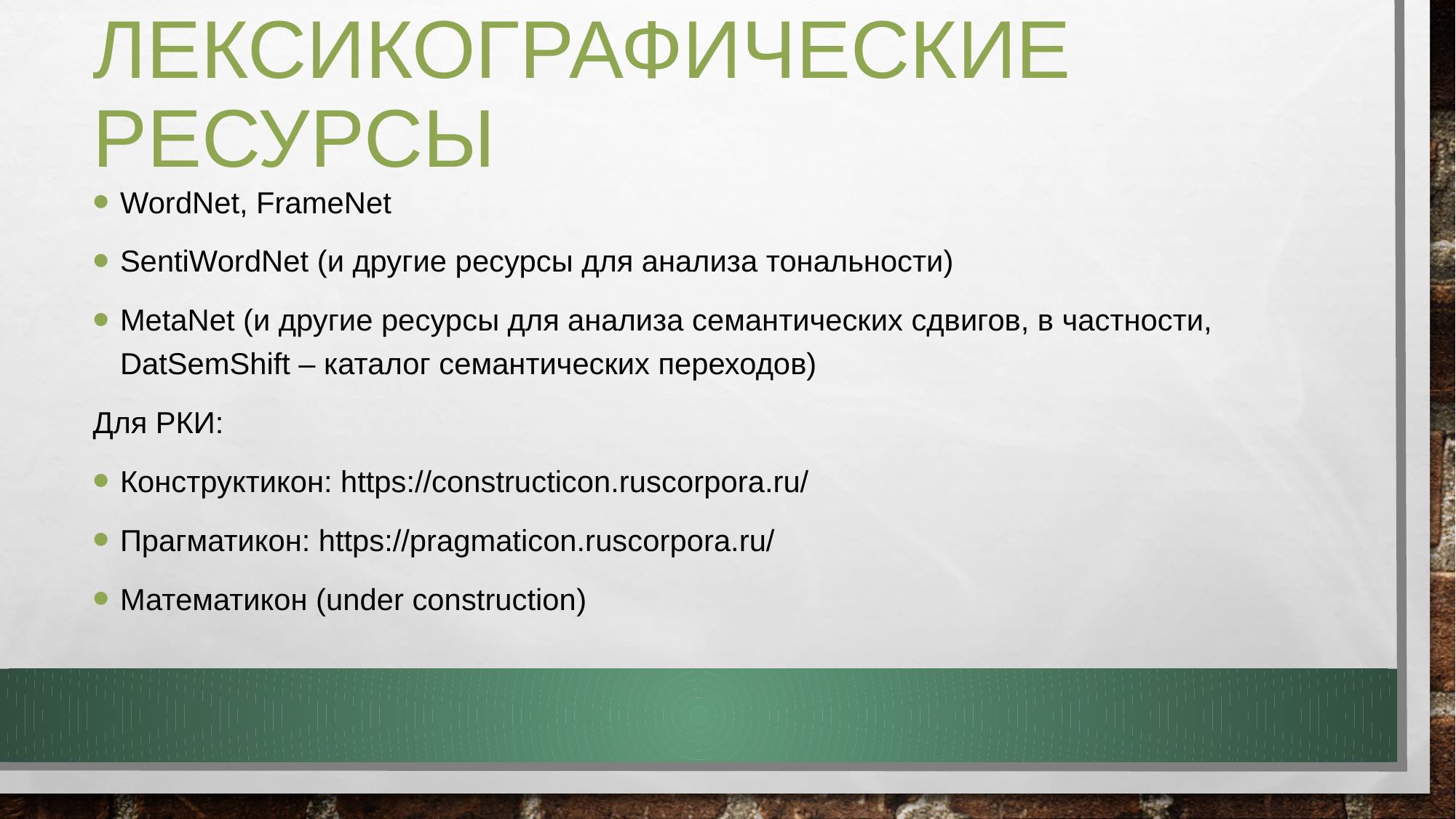

# Лексикографические ресурсы
WordNet, FrameNet
SentiWordNet (и другие ресурсы для анализа тональности)
MetaNet (и другие ресурсы для анализа семантических сдвигов, в частности, DatSemShift – каталог семантических переходов)
Для РКИ:
Конструктикон: https://constructicon.ruscorpora.ru/
Прагматикон: https://pragmaticon.ruscorpora.ru/
Математикон (under construction)